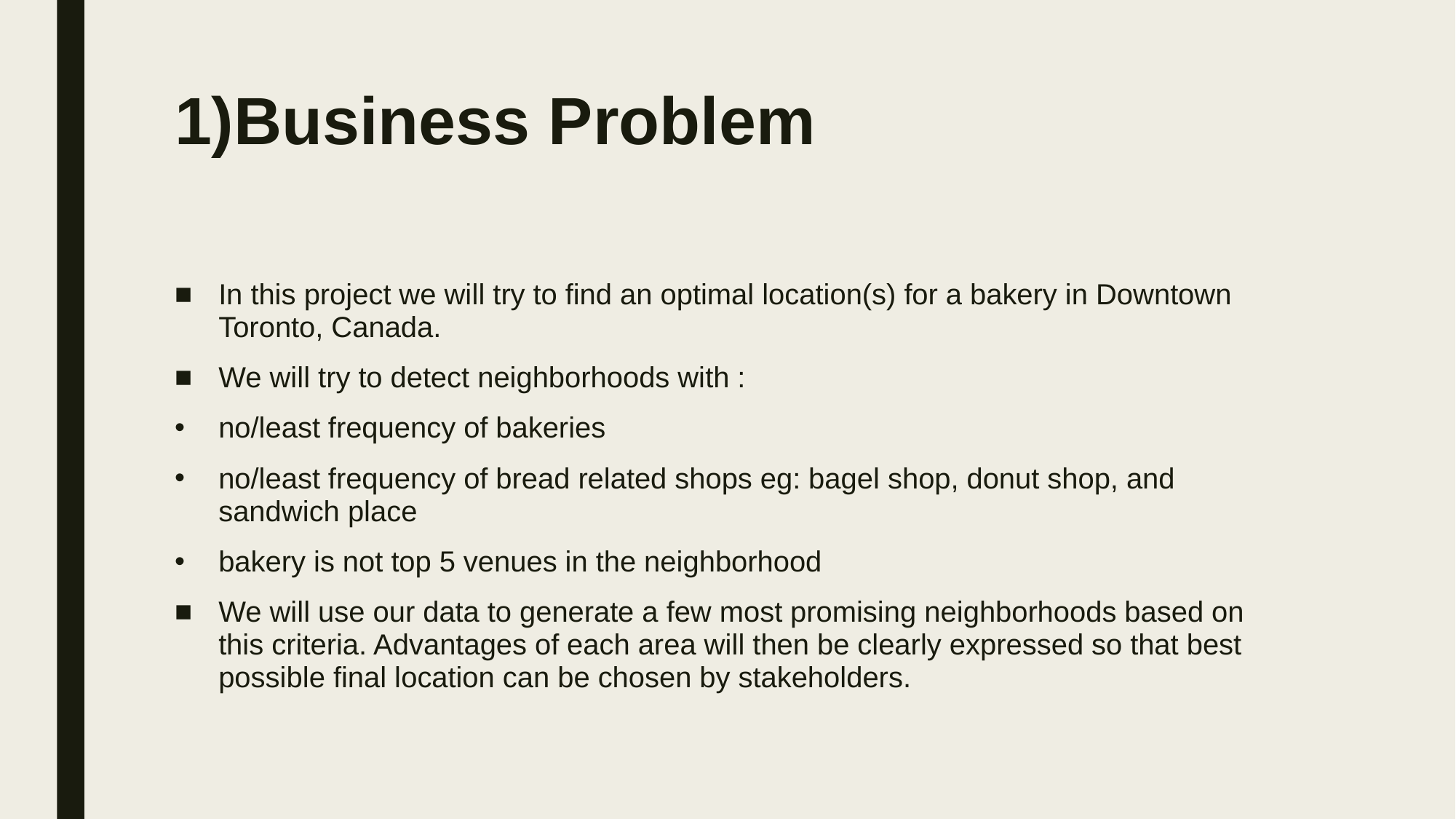

# 1)Business Problem
In this project we will try to find an optimal location(s) for a bakery in Downtown Toronto, Canada.
We will try to detect neighborhoods with :
no/least frequency of bakeries
no/least frequency of bread related shops eg: bagel shop, donut shop, and sandwich place
bakery is not top 5 venues in the neighborhood
We will use our data to generate a few most promising neighborhoods based on this criteria. Advantages of each area will then be clearly expressed so that best possible final location can be chosen by stakeholders.